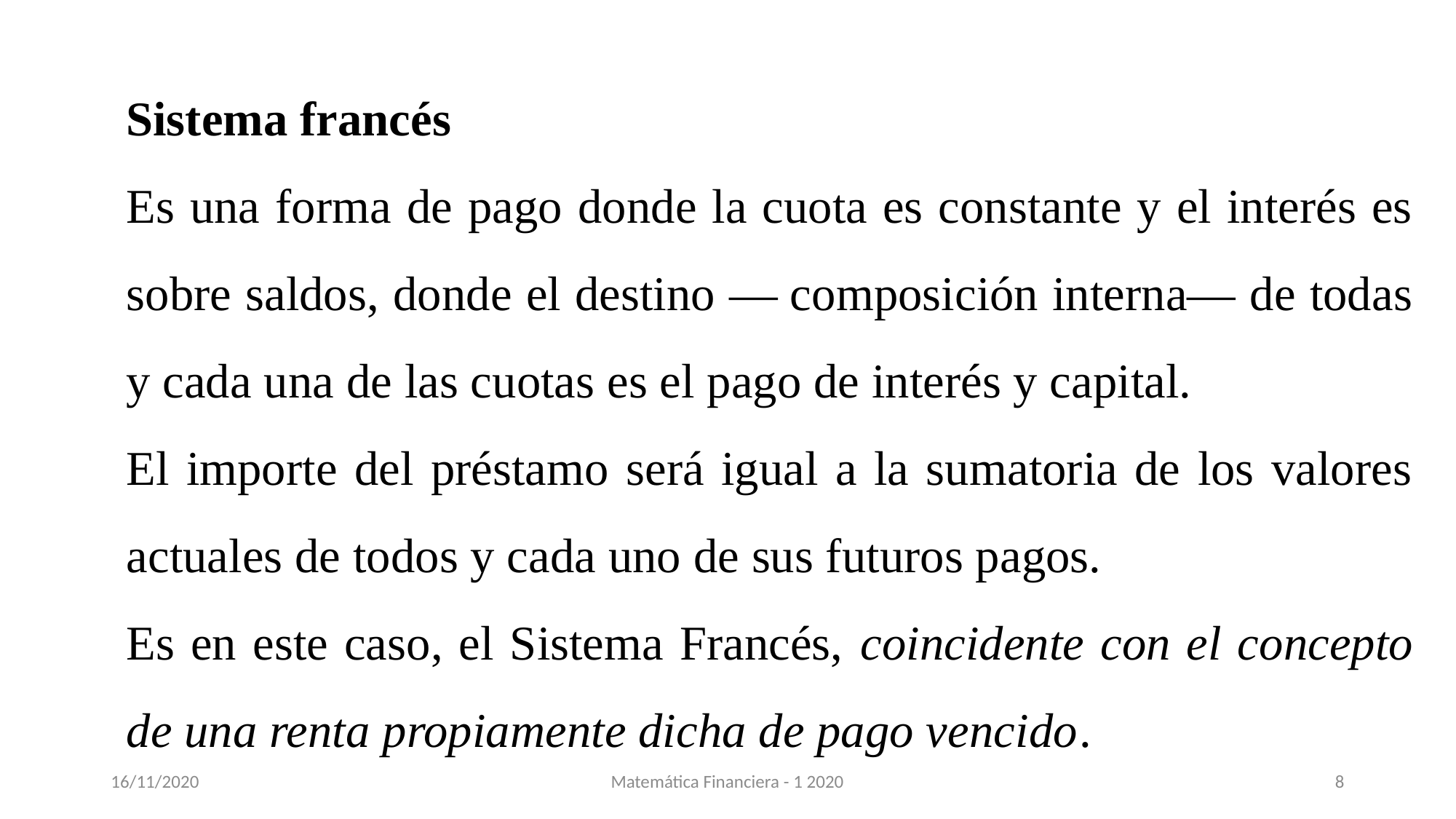

Sistema francés
Es una forma de pago donde la cuota es constante y el interés es sobre saldos, donde el destino — composición interna— de todas y cada una de las cuotas es el pago de interés y capital.
El importe del préstamo será igual a la sumatoria de los valores actuales de todos y cada uno de sus futuros pagos.
Es en este caso, el Sistema Francés, coincidente con el concepto de una renta propiamente dicha de pago vencido.
16/11/2020
Matemática Financiera - 1 2020
8